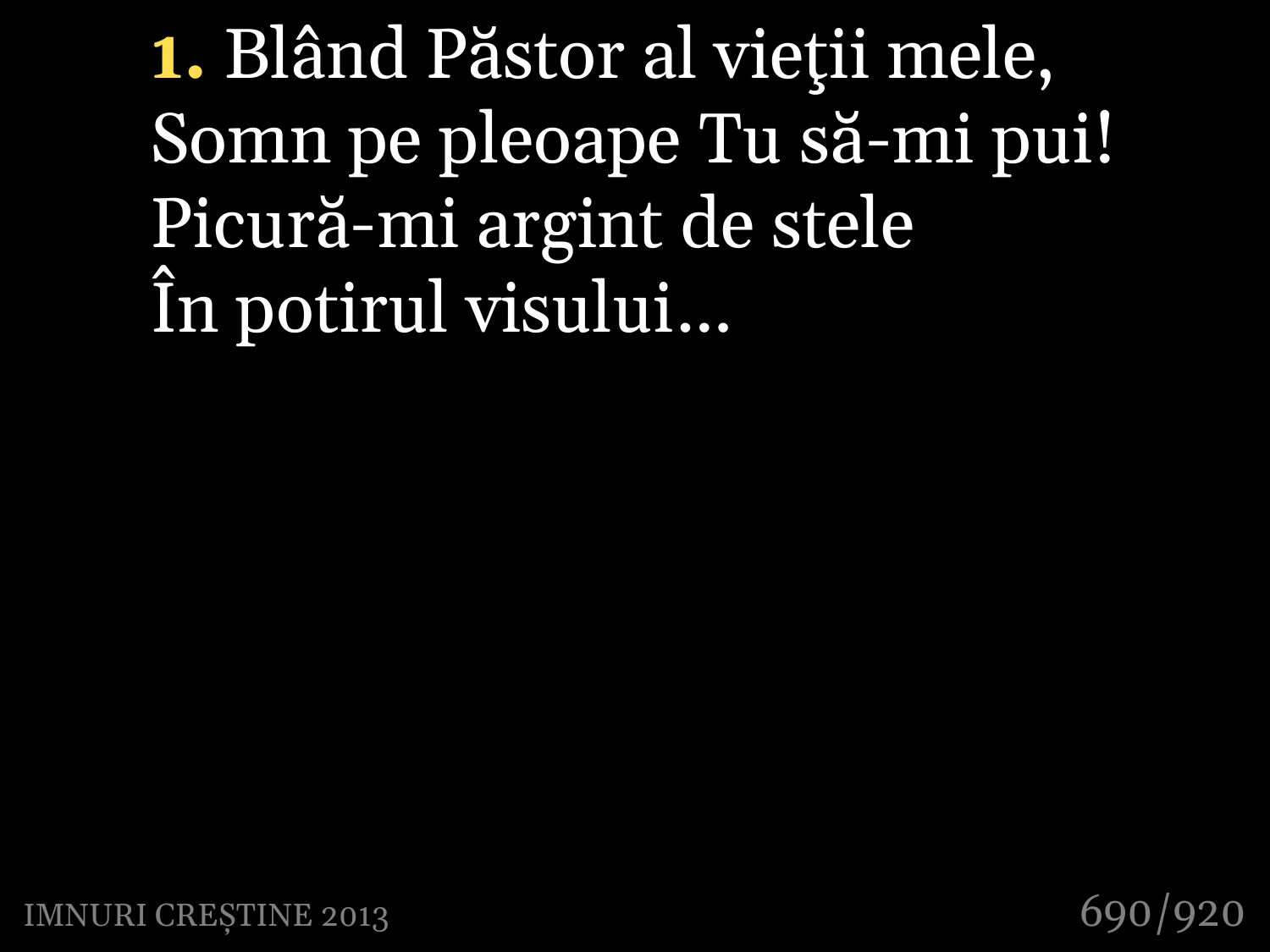

1. Blând Păstor al vieţii mele,
Somn pe pleoape Tu să-mi pui!
Picură-mi argint de stele
În potirul visului…
690/920
IMNURI CREȘTINE 2013